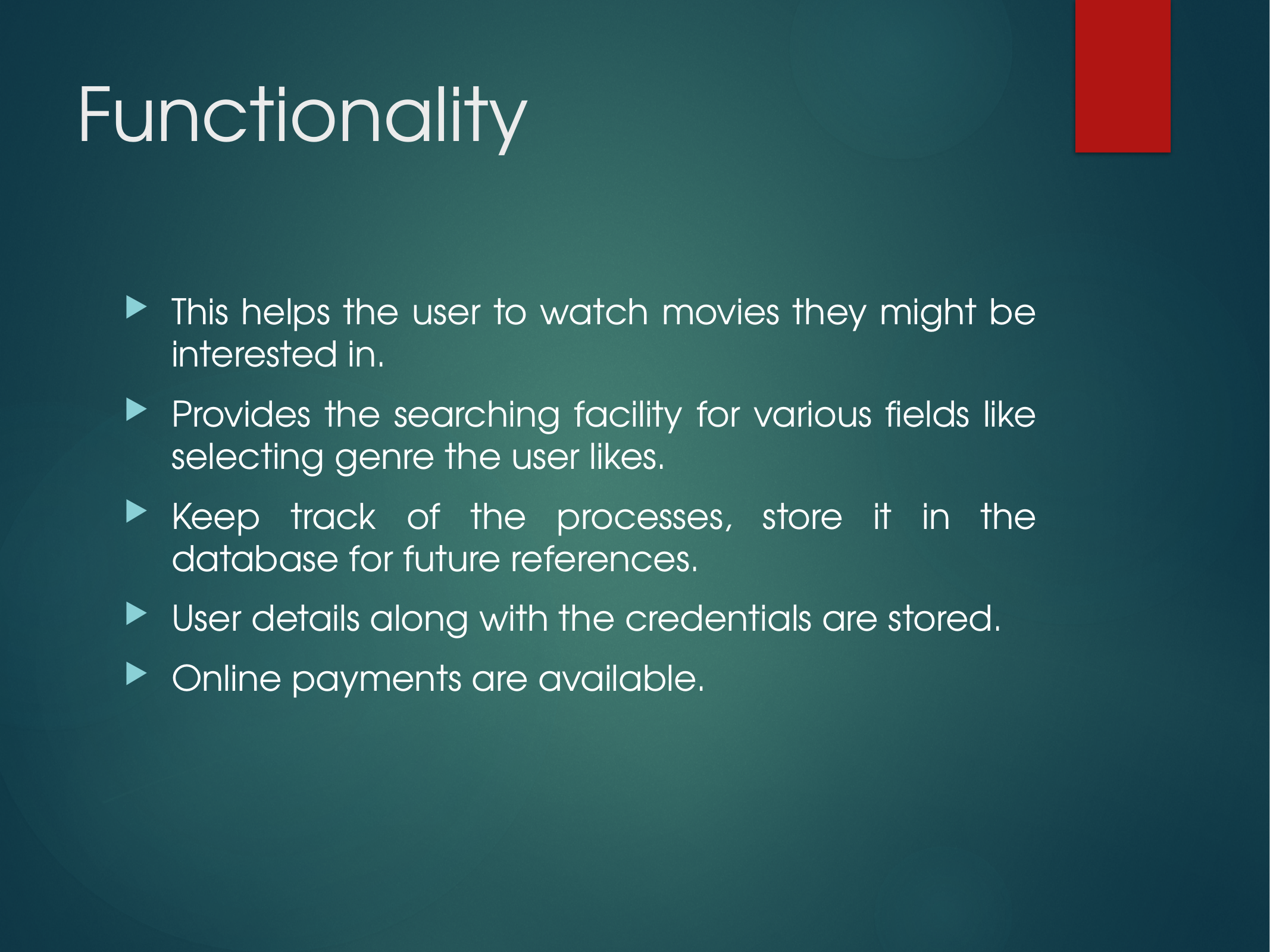

# Functionality
This helps the user to watch movies they might be interested in.
Provides the searching facility for various fields like selecting genre the user likes.
Keep track of the processes, store it in the database for future references.
User details along with the credentials are stored.
Online payments are available.